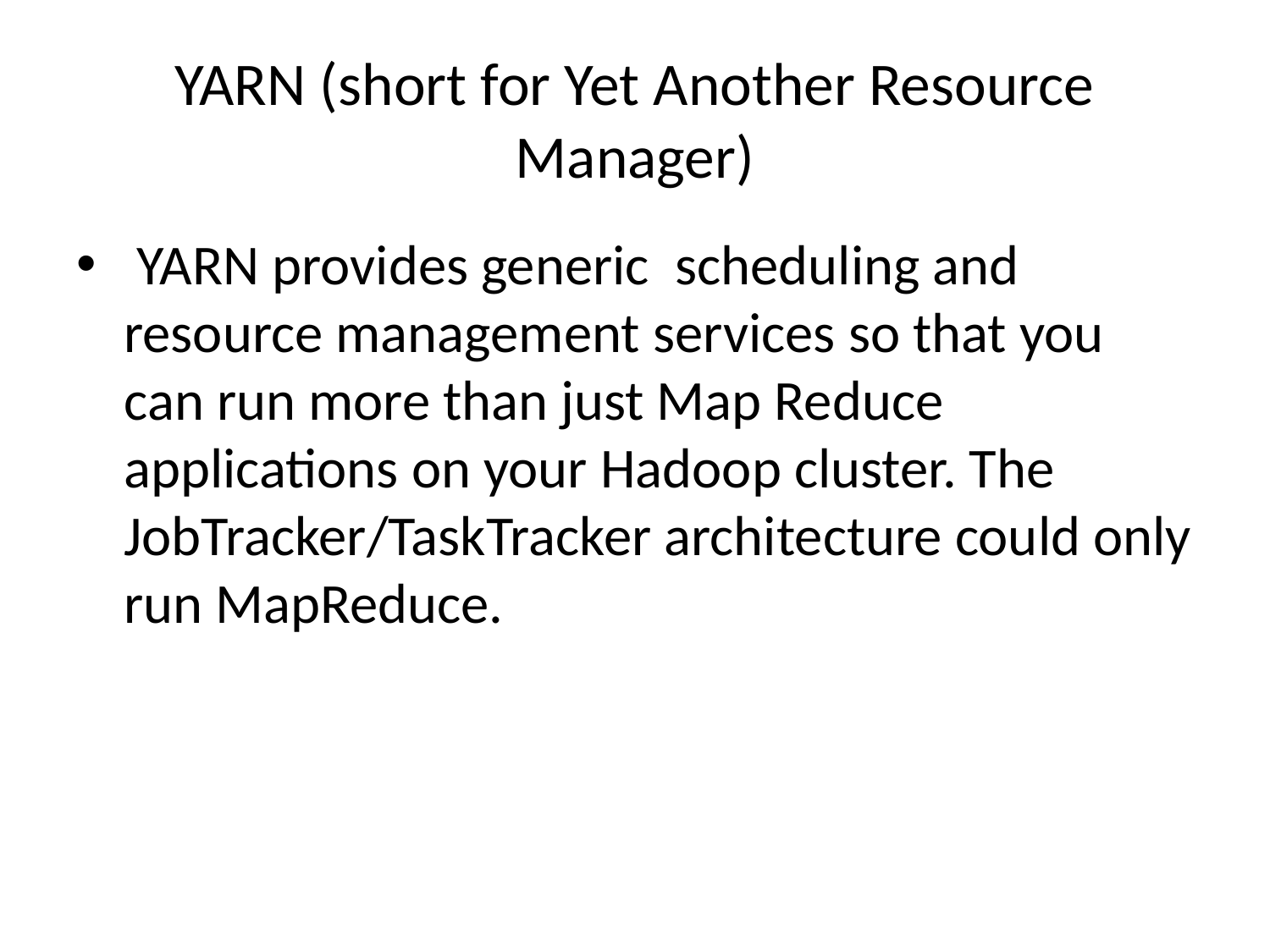

# YARN (short for Yet Another Resource Manager)
 YARN provides generic  scheduling and resource management services so that you can run more than just Map Reduce applications on your Hadoop cluster. The JobTracker/TaskTracker architecture could only run MapReduce.